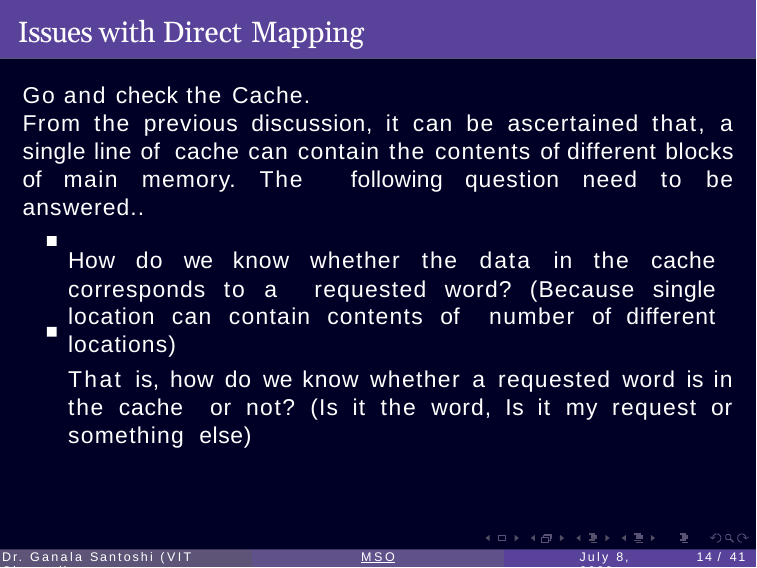

# Issues with Direct Mapping
Go and check the Cache.
From the previous discussion, it can be ascertained that, a single line of  cache can contain the contents of different blocks of main memory. The  following question need to be answered..

How do we know whether the data in the cache corresponds to a  requested word? (Because single location can contain contents of  number of different locations)
That is, how do we know whether a requested word is in the cache  or not? (Is it the word, Is it my request or something else)

Dr. Ganala Santoshi (VIT Chennai)
MSO
July 8, 2020
14 / 41